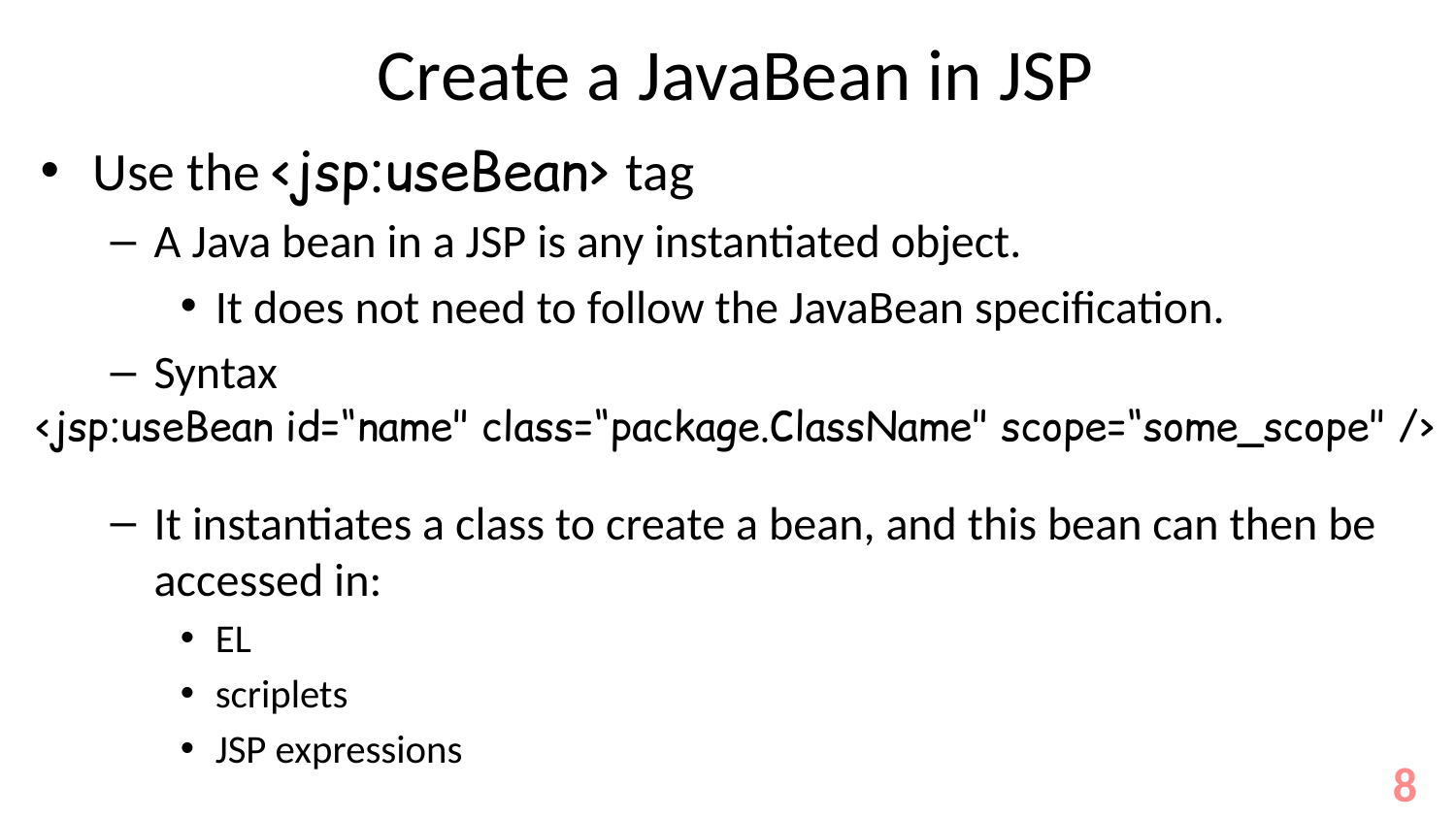

# Create a JavaBean in JSP
Use the <jsp:useBean> tag
A Java bean in a JSP is any instantiated object.
It does not need to follow the JavaBean specification.
Syntax

It instantiates a class to create a bean, and this bean can then be accessed in:
EL
scriplets
JSP expressions

<jsp:useBean id=“name" class=“package.ClassName" scope=“some_scope" />
8